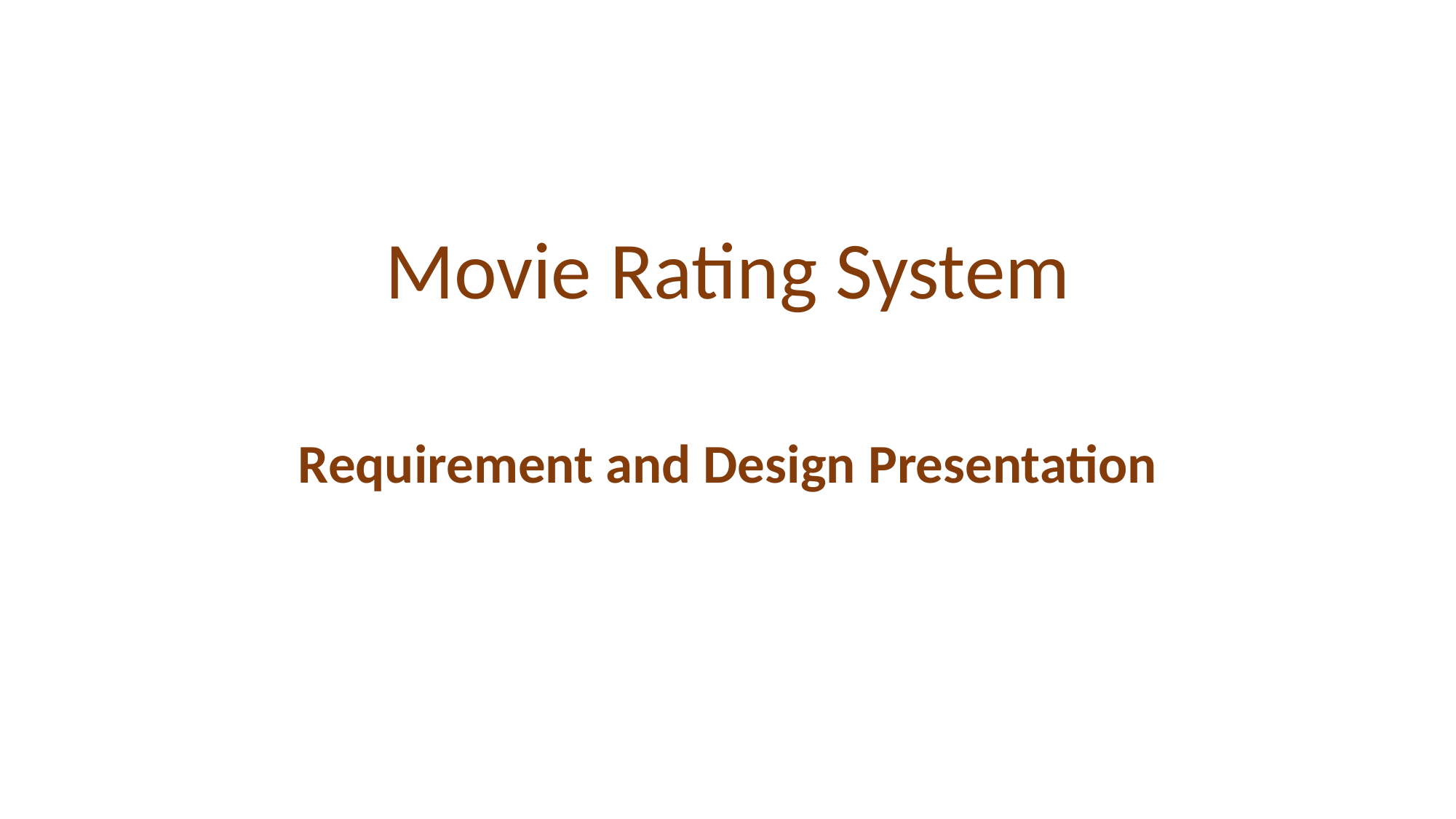

# Movie Rating System
Requirement and Design Presentation